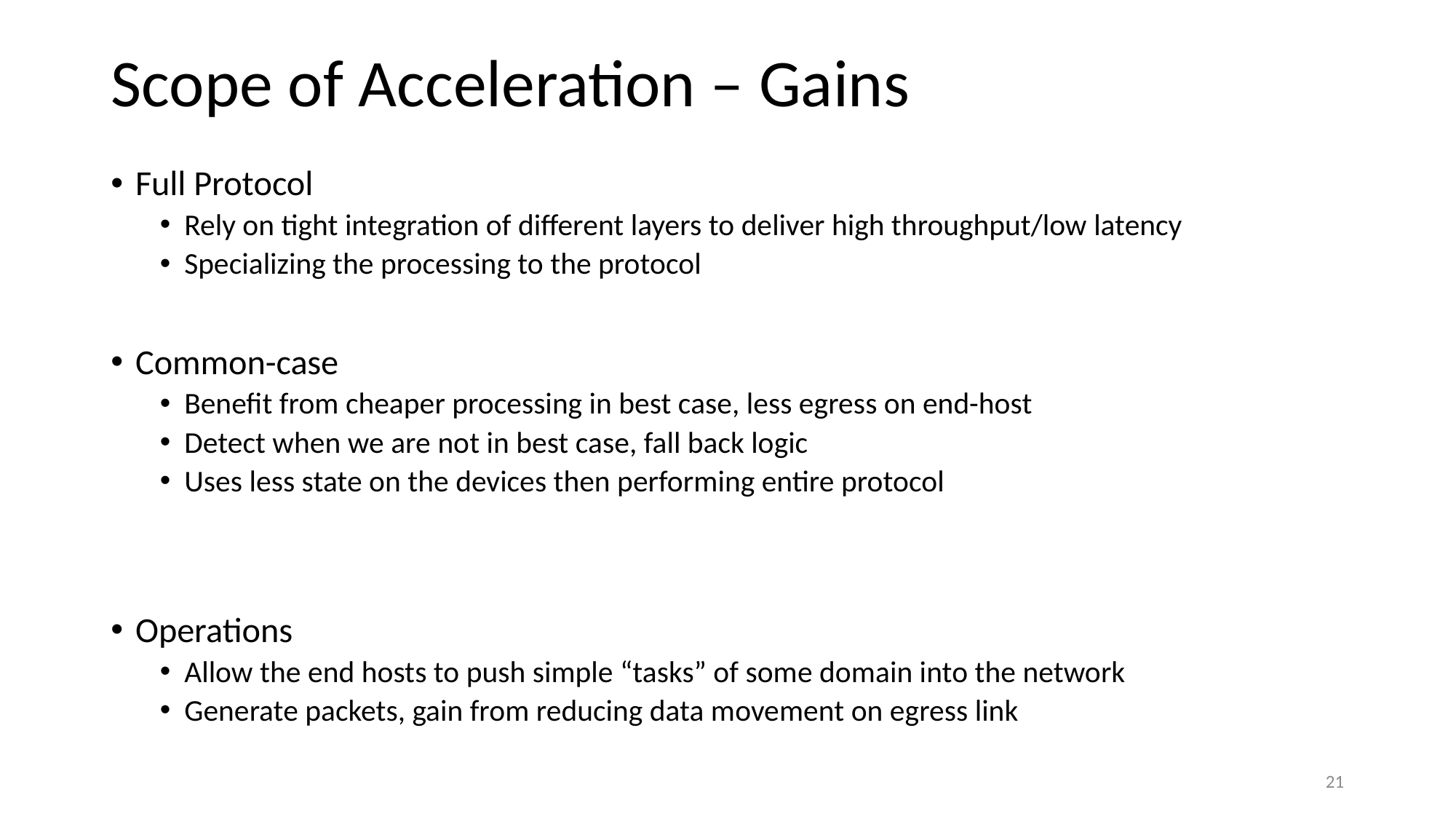

# Scope of Acceleration – Gains
Full Protocol
Rely on tight integration of different layers to deliver high throughput/low latency
Specializing the processing to the protocol

Common-case
Benefit from cheaper processing in best case, less egress on end-host
Detect when we are not in best case, fall back logic
Uses less state on the devices then performing entire protocol

Operations
Allow the end hosts to push simple “tasks” of some domain into the network
Generate packets, gain from reducing data movement on egress link
21